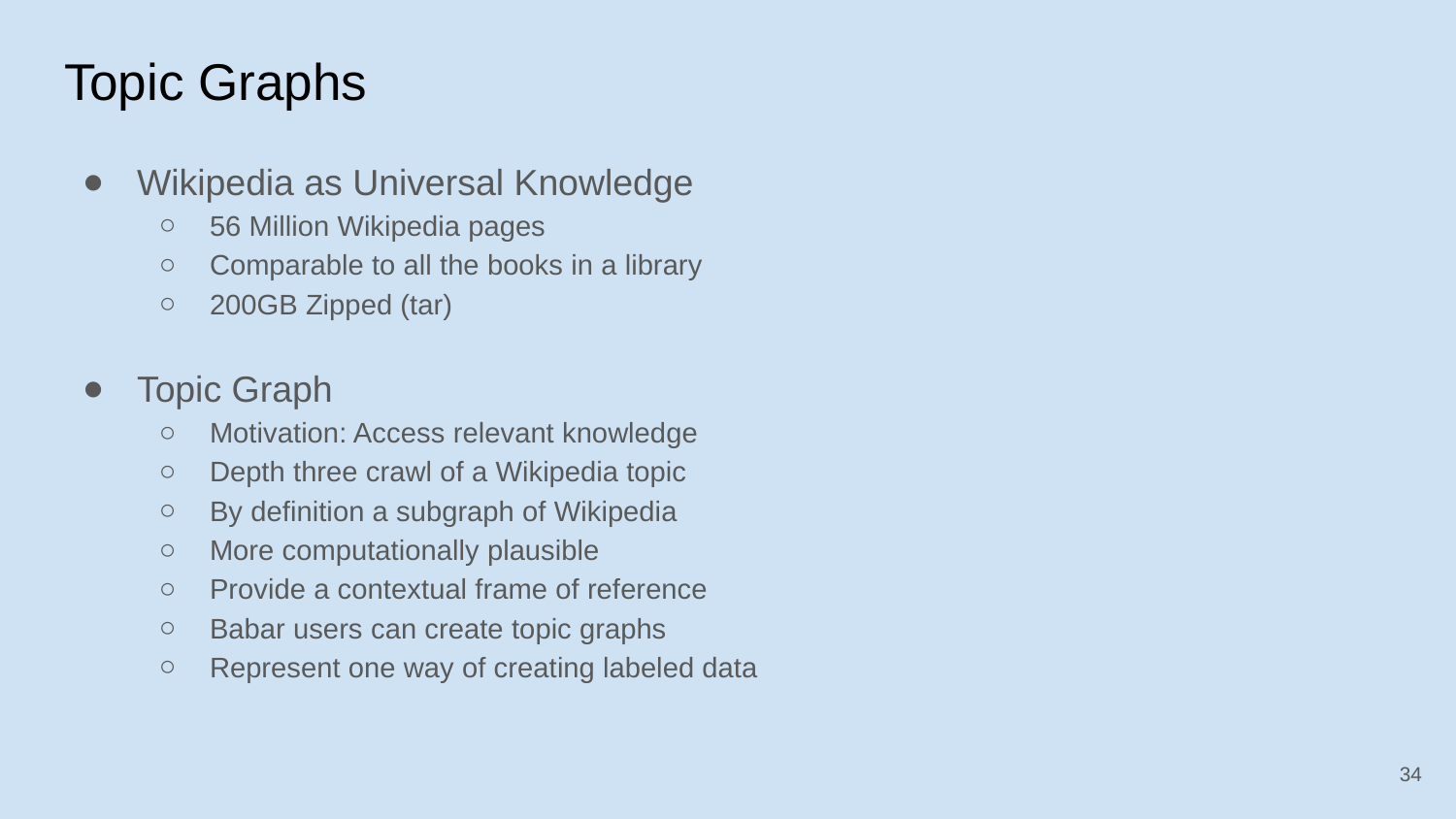

# Topic Graphs
Wikipedia as Universal Knowledge
56 Million Wikipedia pages
Comparable to all the books in a library
200GB Zipped (tar)
Topic Graph
Motivation: Access relevant knowledge
Depth three crawl of a Wikipedia topic
By definition a subgraph of Wikipedia
More computationally plausible
Provide a contextual frame of reference
Babar users can create topic graphs
Represent one way of creating labeled data
34